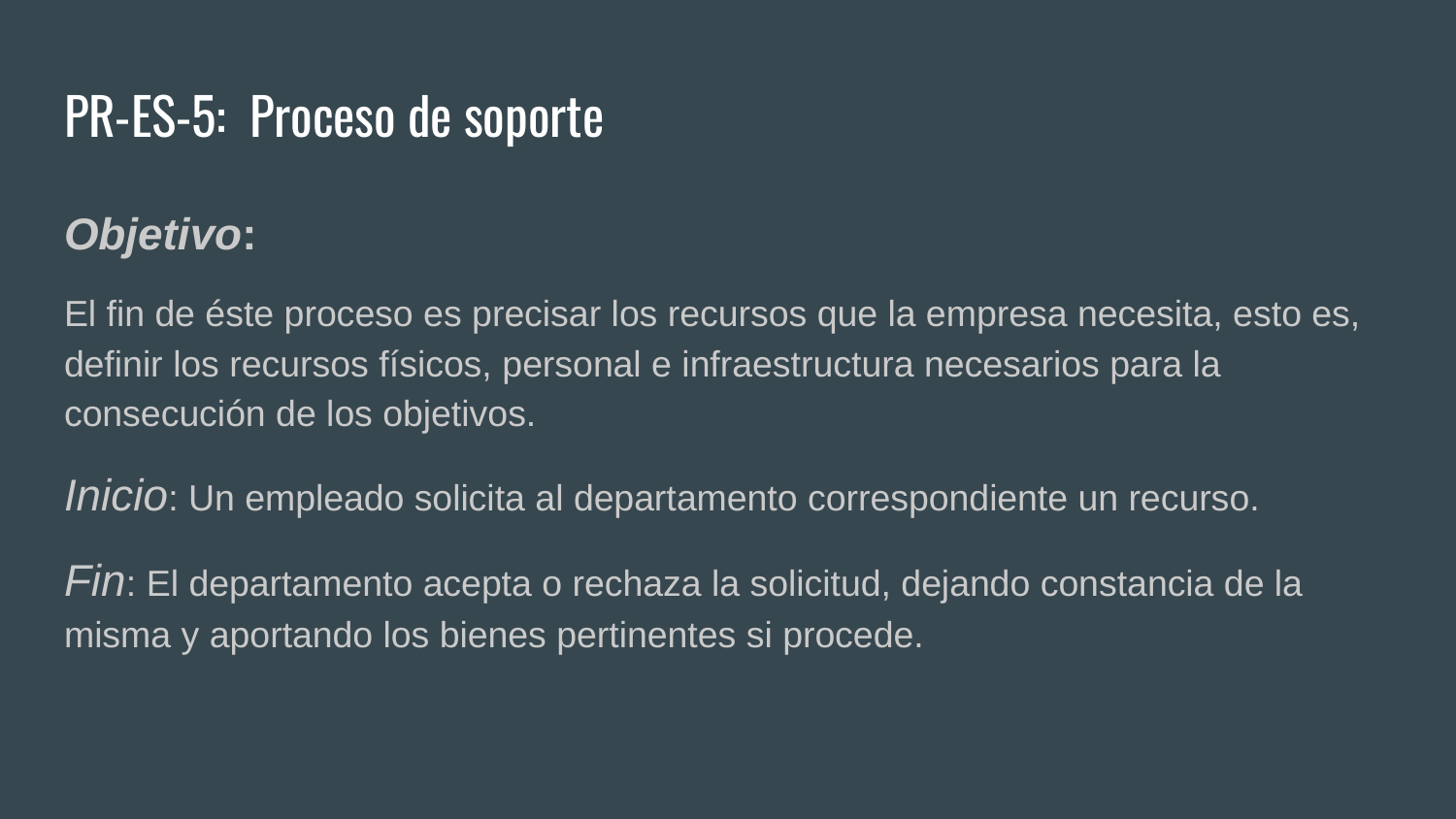

# PR-ES-5:  Proceso de soporte
Objetivo:
El fin de éste proceso es precisar los recursos que la empresa necesita, esto es, definir los recursos físicos, personal e infraestructura necesarios para la consecución de los objetivos.
Inicio: Un empleado solicita al departamento correspondiente un recurso.
Fin: El departamento acepta o rechaza la solicitud, dejando constancia de la misma y aportando los bienes pertinentes si procede.